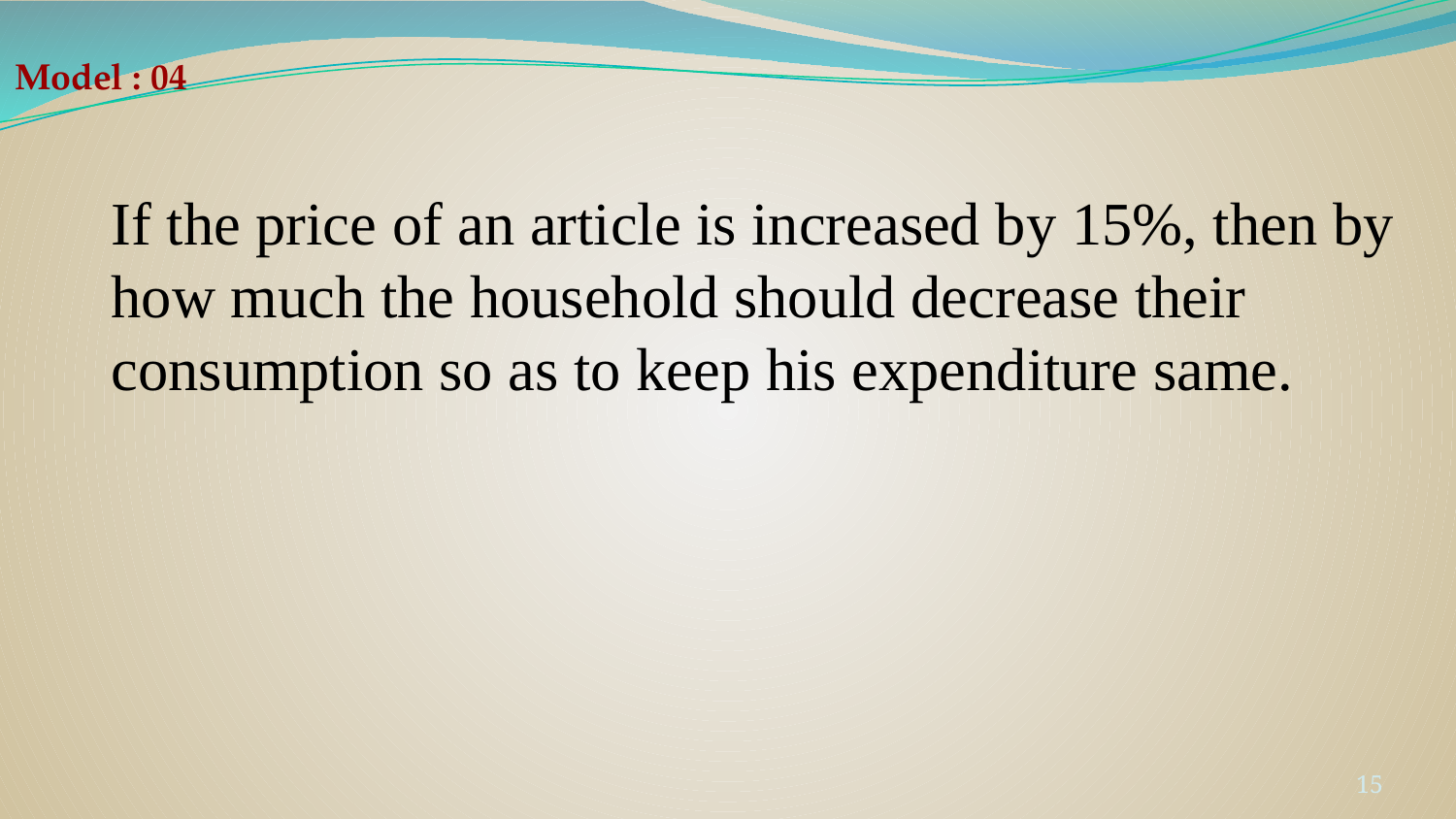

Model : 04
If the price of an article is increased by 15%, then by how much the household should decrease their consumption so as to keep his expenditure same.

15